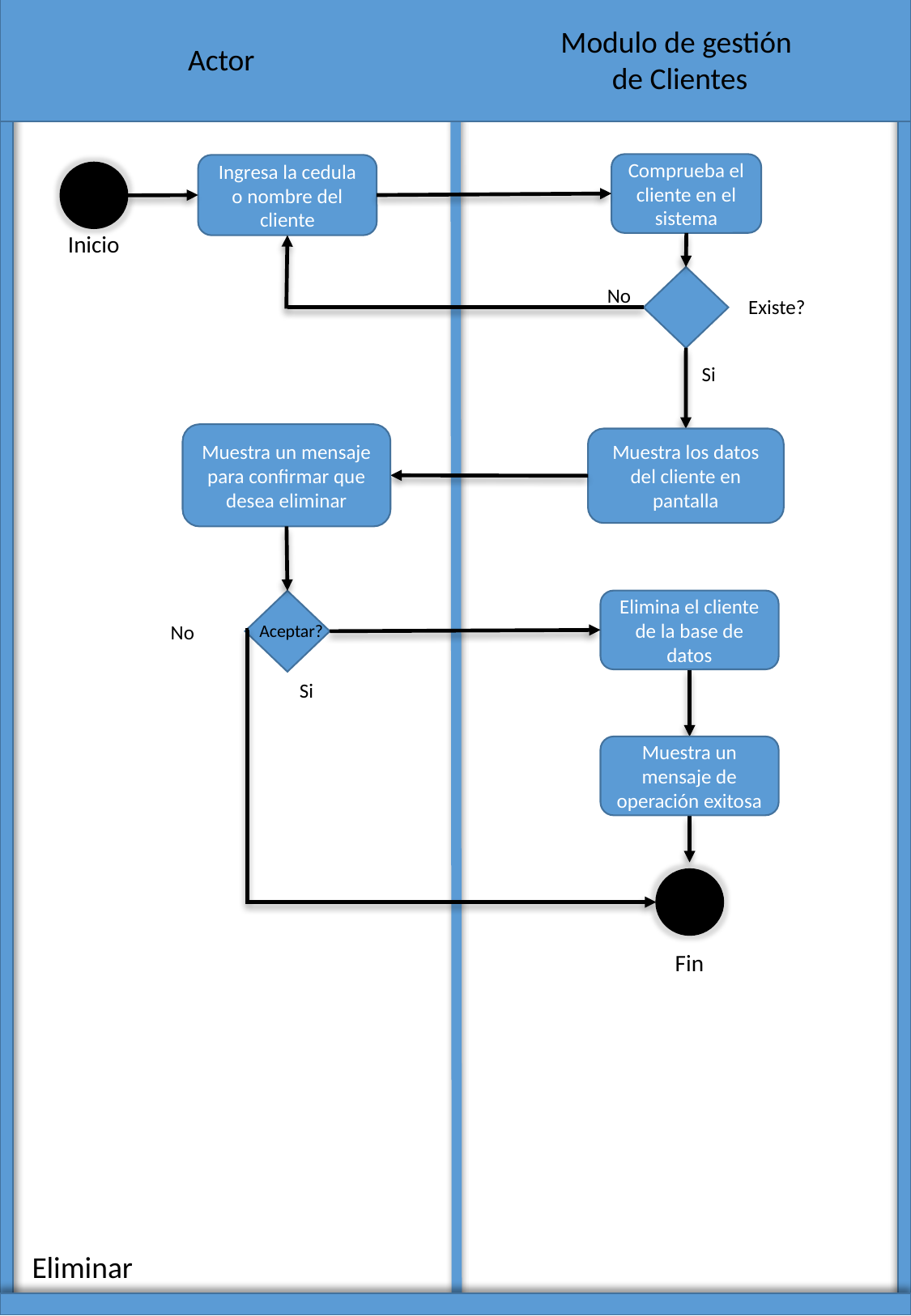

Modulo de gestión
 de Clientes
Actor
Comprueba el cliente en el sistema
Ingresa la cedula o nombre del cliente

Inicio

No
Existe?
Si
Muestra un mensaje para confirmar que desea eliminar
Muestra los datos del cliente en pantalla
Elimina el cliente de la base de datos

No
Aceptar?
Si
Muestra un mensaje de operación exitosa

Fin
Eliminar